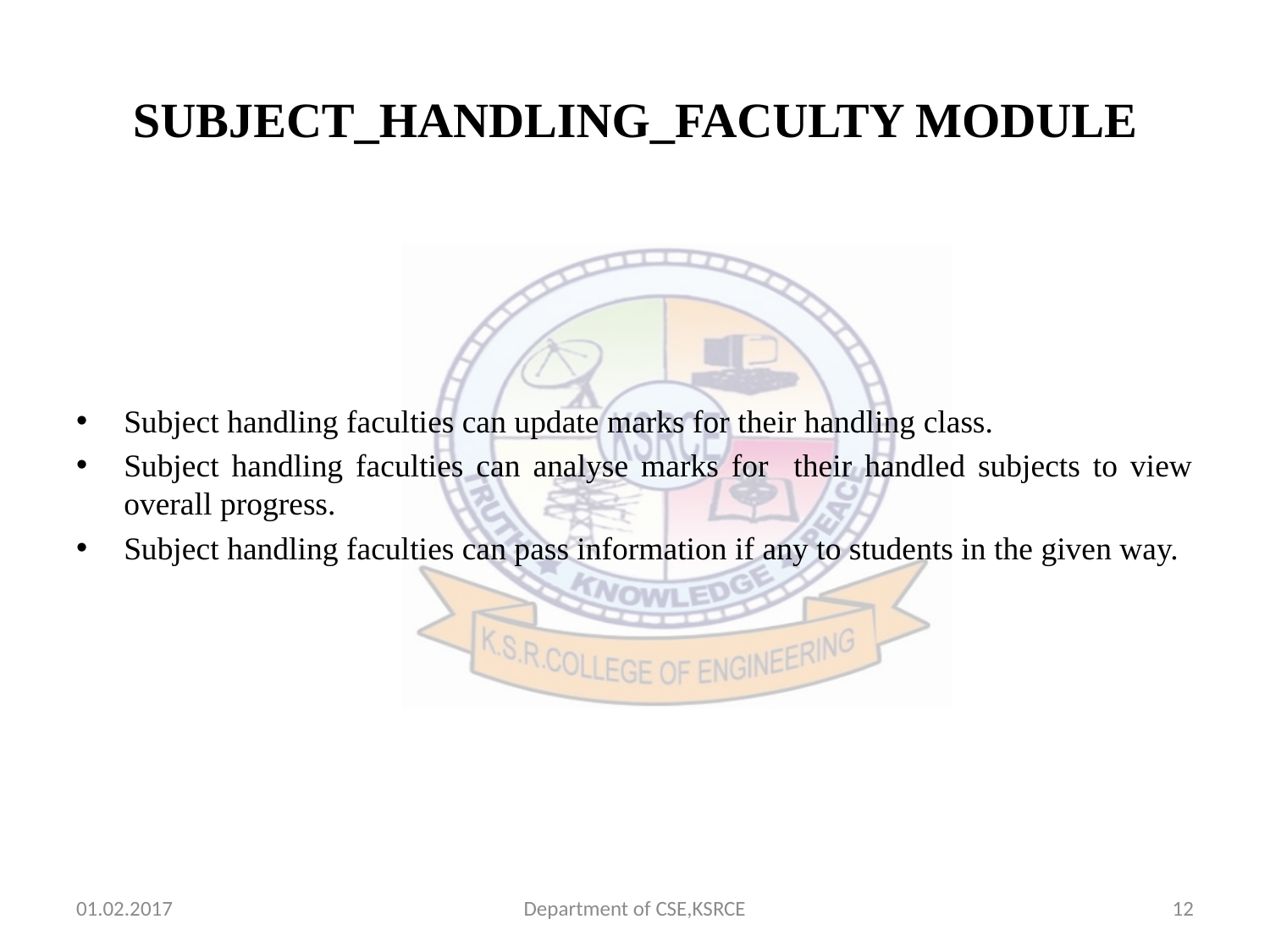

# SUBJECT_HANDLING_FACULTY MODULE

Subject handling faculties can update marks for their handling class.
Subject handling faculties can analyse marks for  their handled subjects to view overall progress.
Subject handling faculties can pass information if any to students in the given way.
01.02.2017
Department of CSE,KSRCE
12